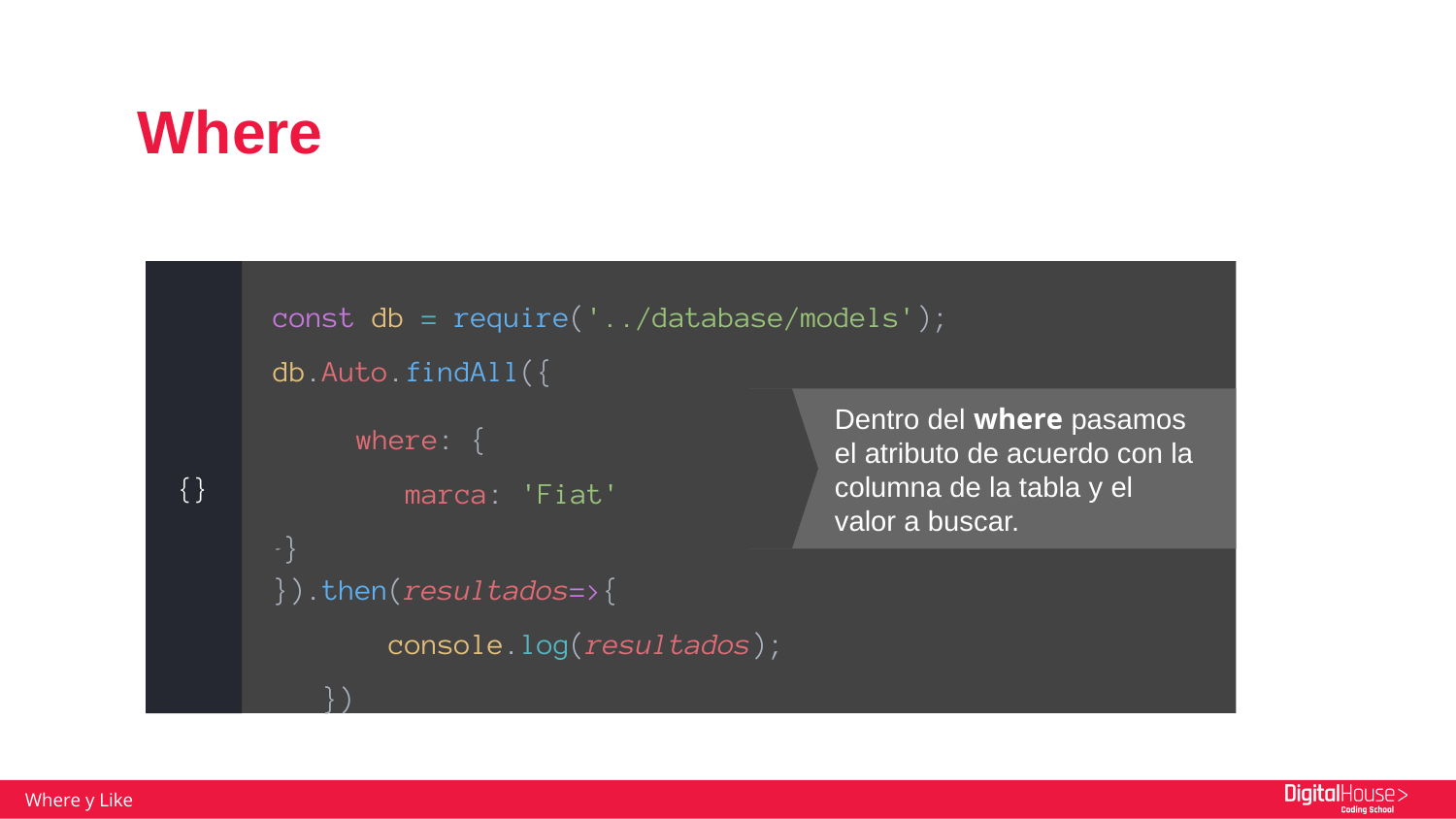

Where

const db = require('../database/models');
db.Auto.findAll({
where: {
   marca: 'Fiat'
}
}).then(resultados=>{
       console.log(resultados);
   })
{}
where: {
   marca: 'Fiat'
}
Dentro del where pasamos el atributo de acuerdo con la columna de la tabla y el valor a buscar.